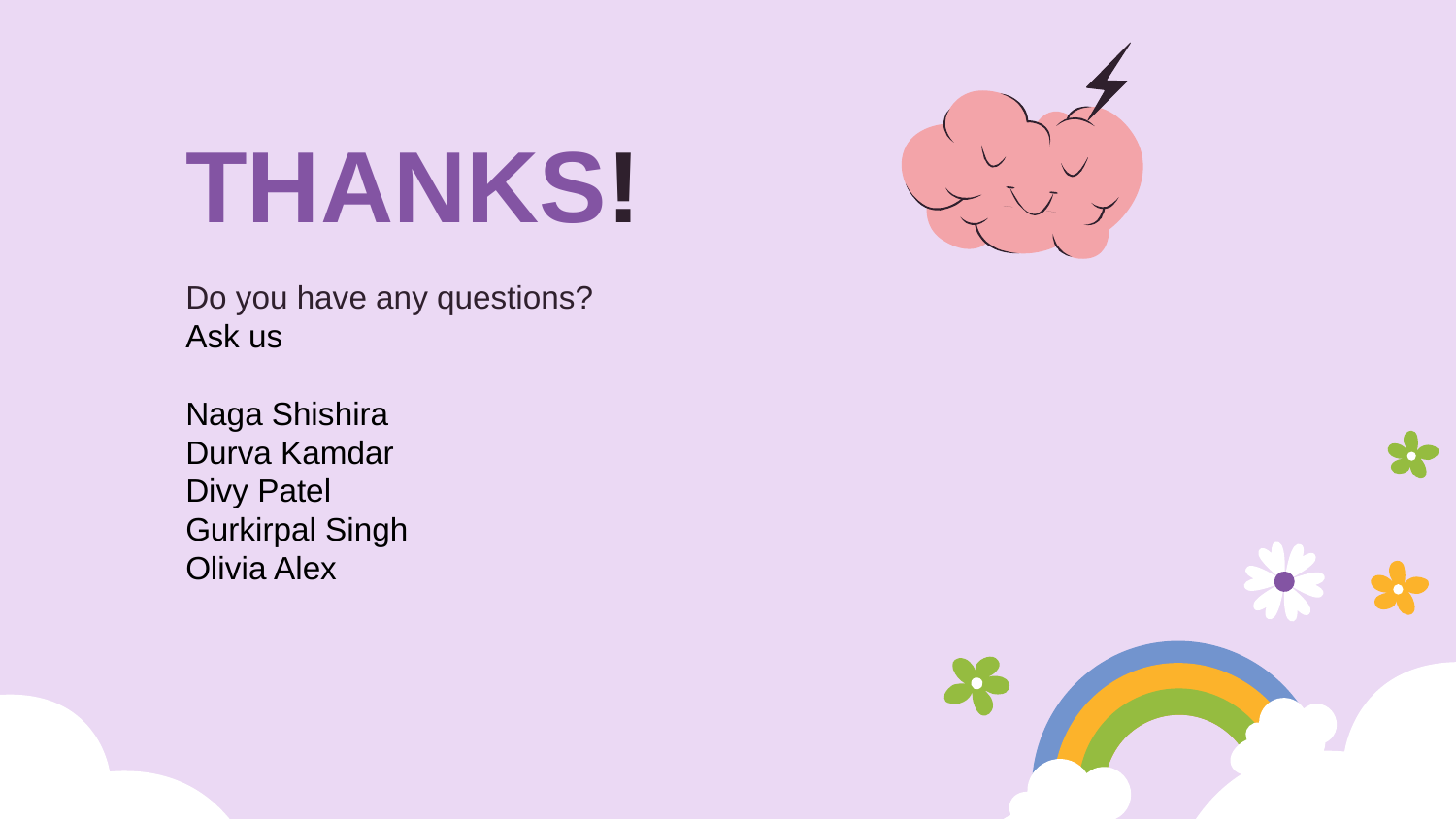

THANKS!
Do you have any questions?
Ask us

Naga Shishira
Durva Kamdar
Divy Patel
Gurkirpal Singh
Olivia Alex